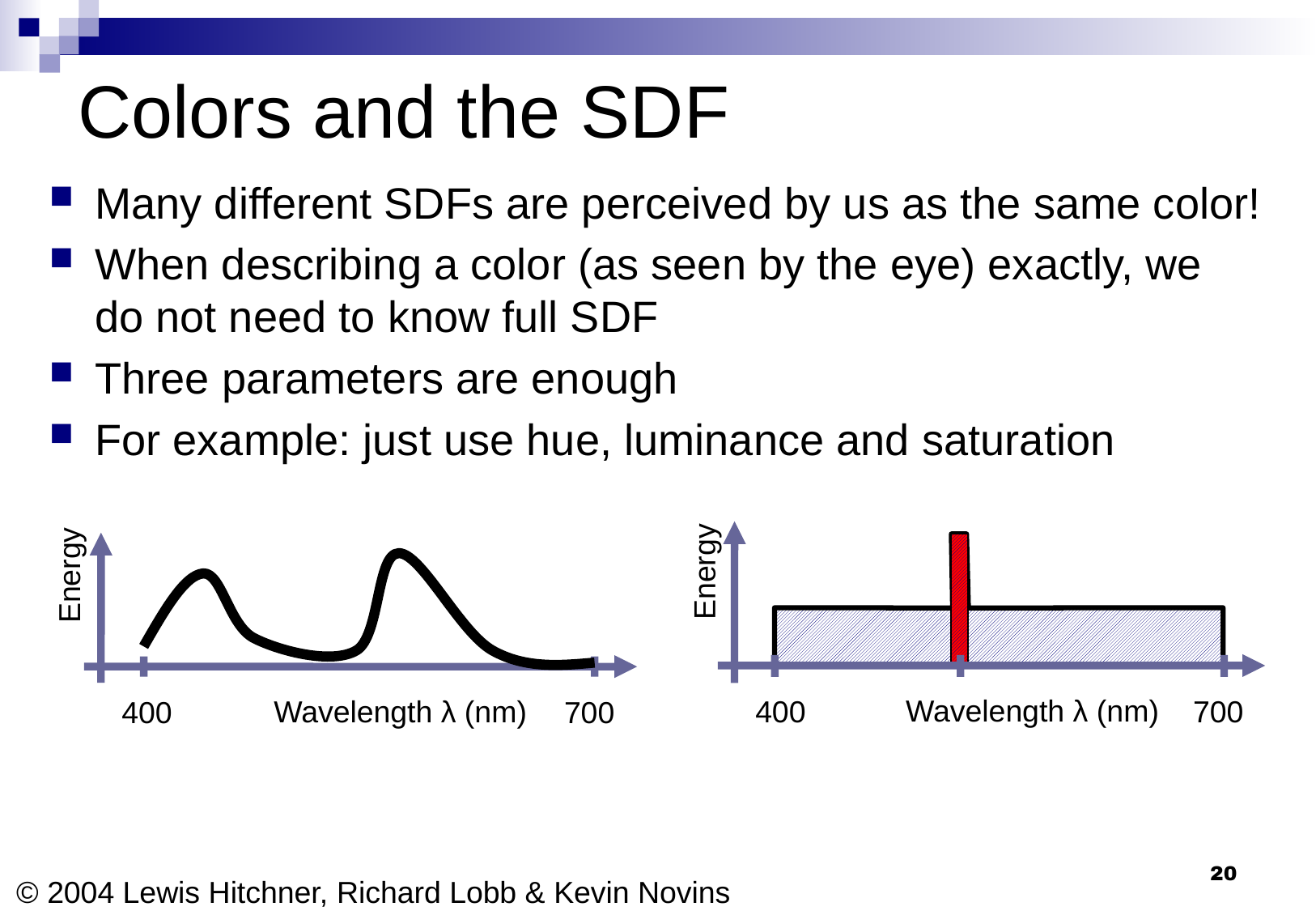

# Colors and the SDF
Many different SDFs are perceived by us as the same color!
When describing a color (as seen by the eye) exactly, we do not need to know full SDF
Three parameters are enough
For example: just use hue, luminance and saturation

Energy

Wavelength λ (nm)
400
700

Energy

Wavelength λ (nm)
400
700
20
© 2004 Lewis Hitchner, Richard Lobb & Kevin Novins